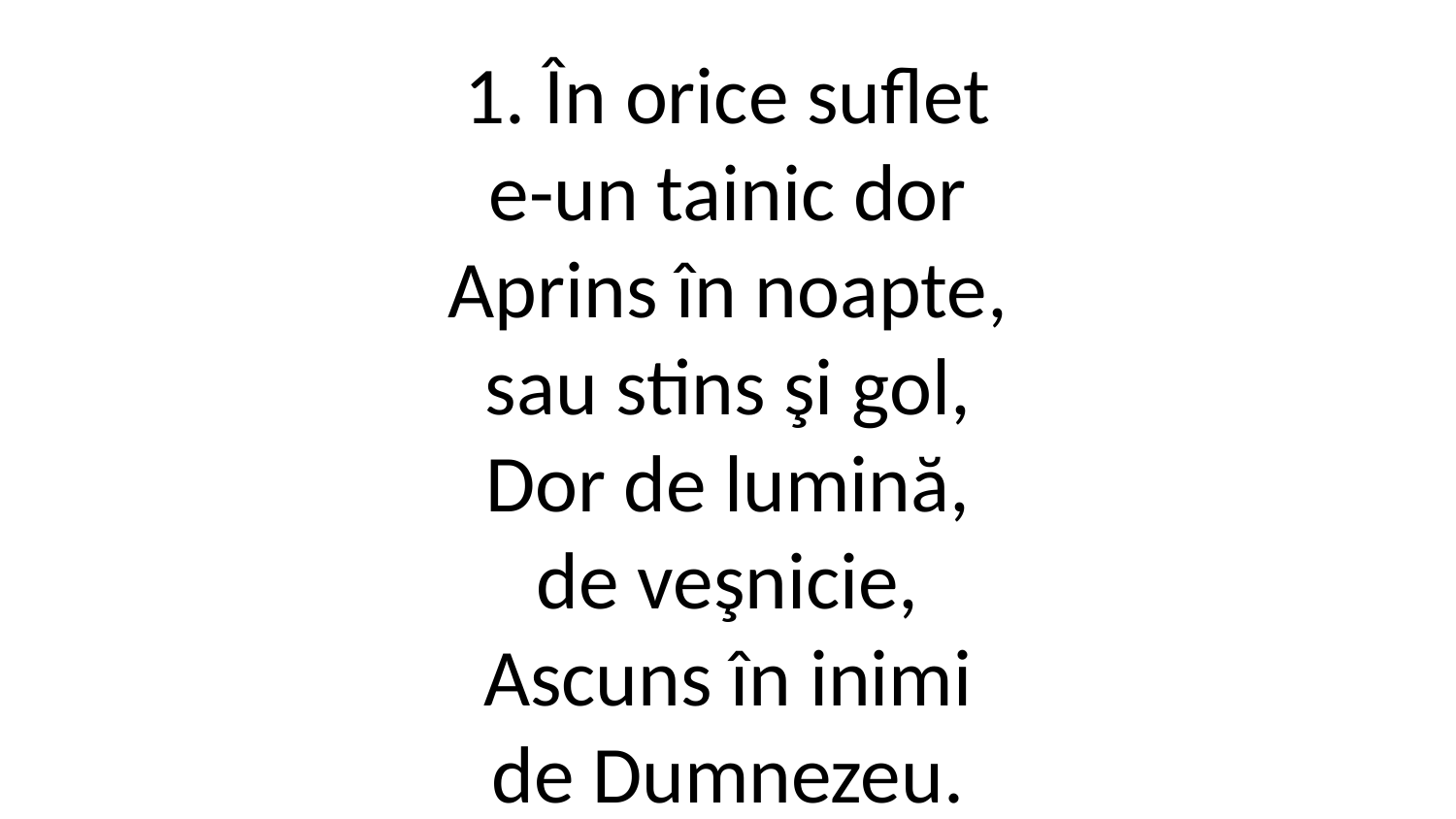

1. În orice suflet
e-un tainic dor
Aprins în noapte,
sau stins şi gol,
Dor de lumină,
de veşnicie,
Ascuns în inimi
de Dumnezeu.